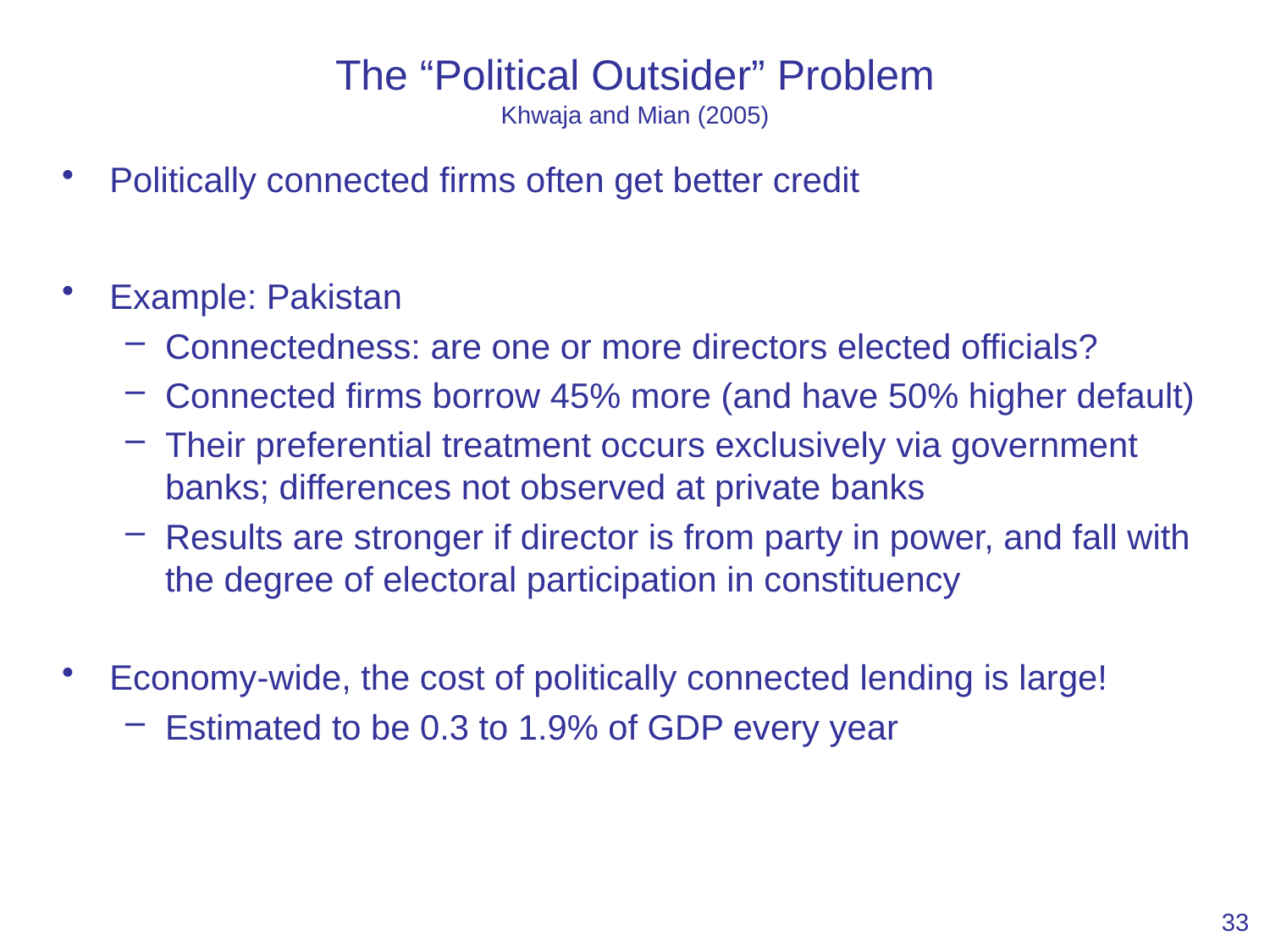

# The “Political Outsider” Problem Khwaja and Mian (2005)
Politically connected firms often get better credit

Example: Pakistan
Connectedness: are one or more directors elected officials?
Connected firms borrow 45% more (and have 50% higher default)
Their preferential treatment occurs exclusively via government banks; differences not observed at private banks
Results are stronger if director is from party in power, and fall with the degree of electoral participation in constituency

Economy-wide, the cost of politically connected lending is large!
Estimated to be 0.3 to 1.9% of GDP every year

33